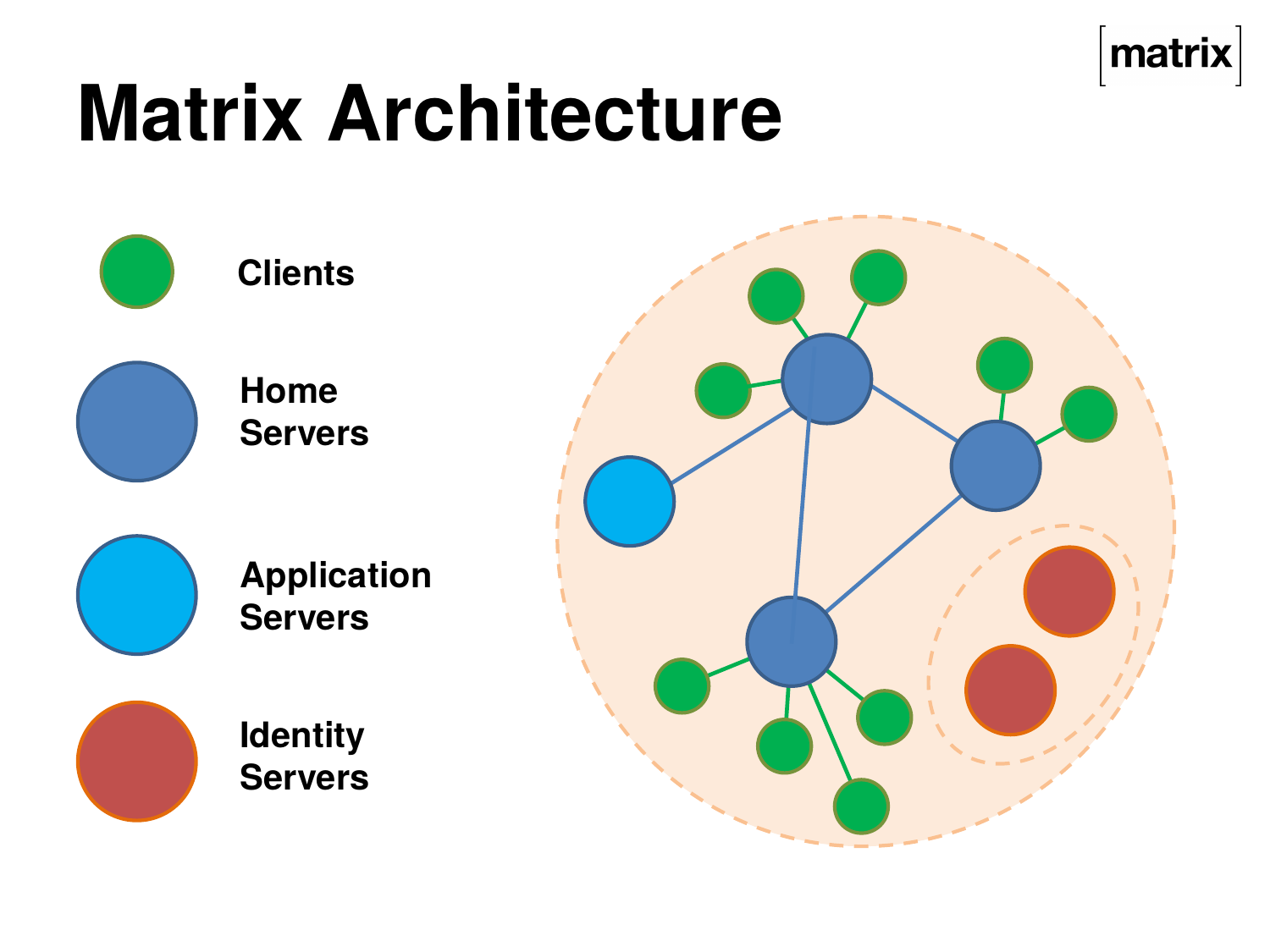

Matrix Architecture

Clients

Home Servers

Application
Servers

Identity
Servers